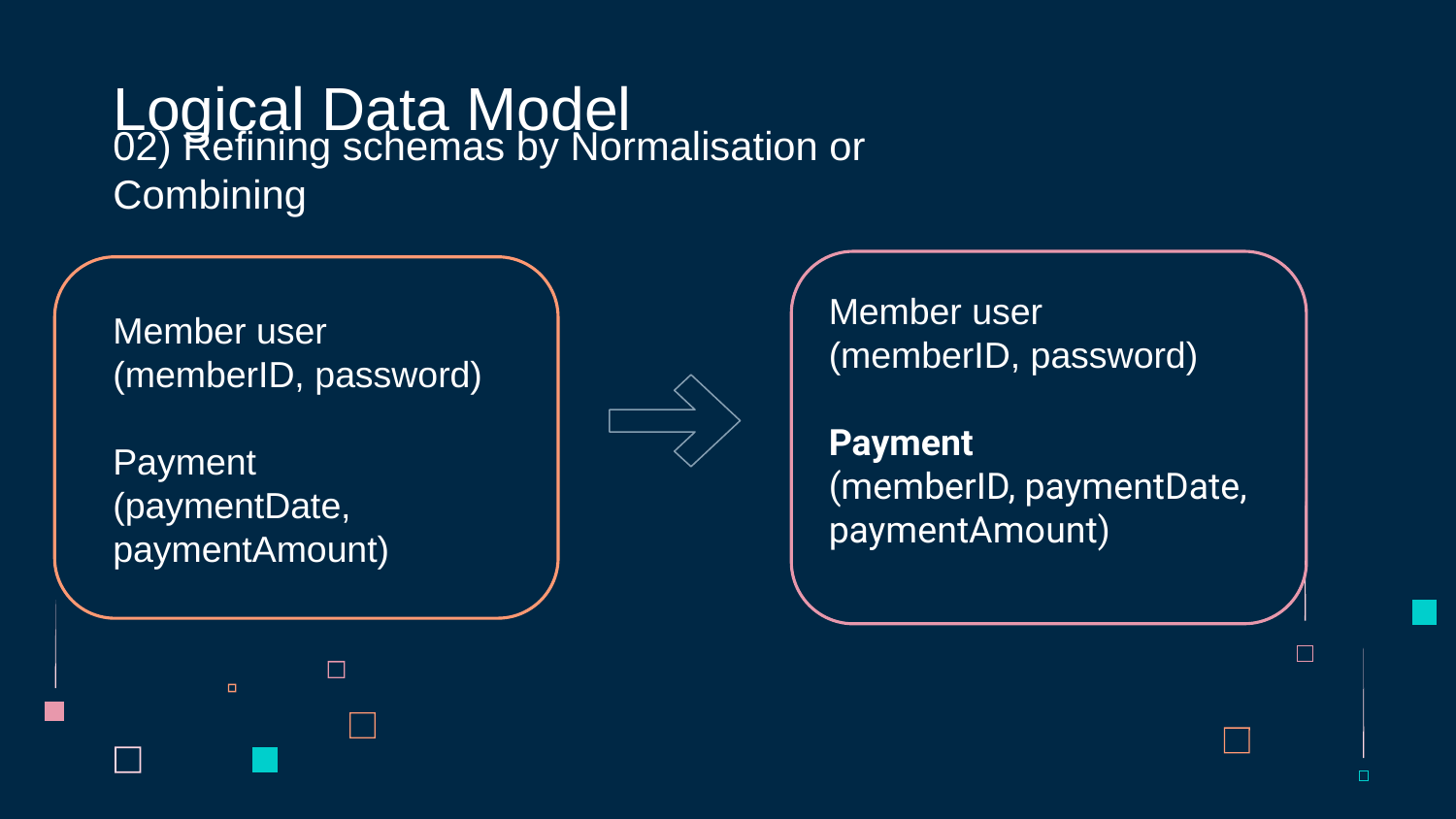

# Logical Data Model

02) Refining schemas by Normalisation or Combining

Member user
(memberID, password)

Payment
(memberID, paymentDate, paymentAmount)

Member user
(memberID, password)

Payment
(paymentDate, paymentAmount)